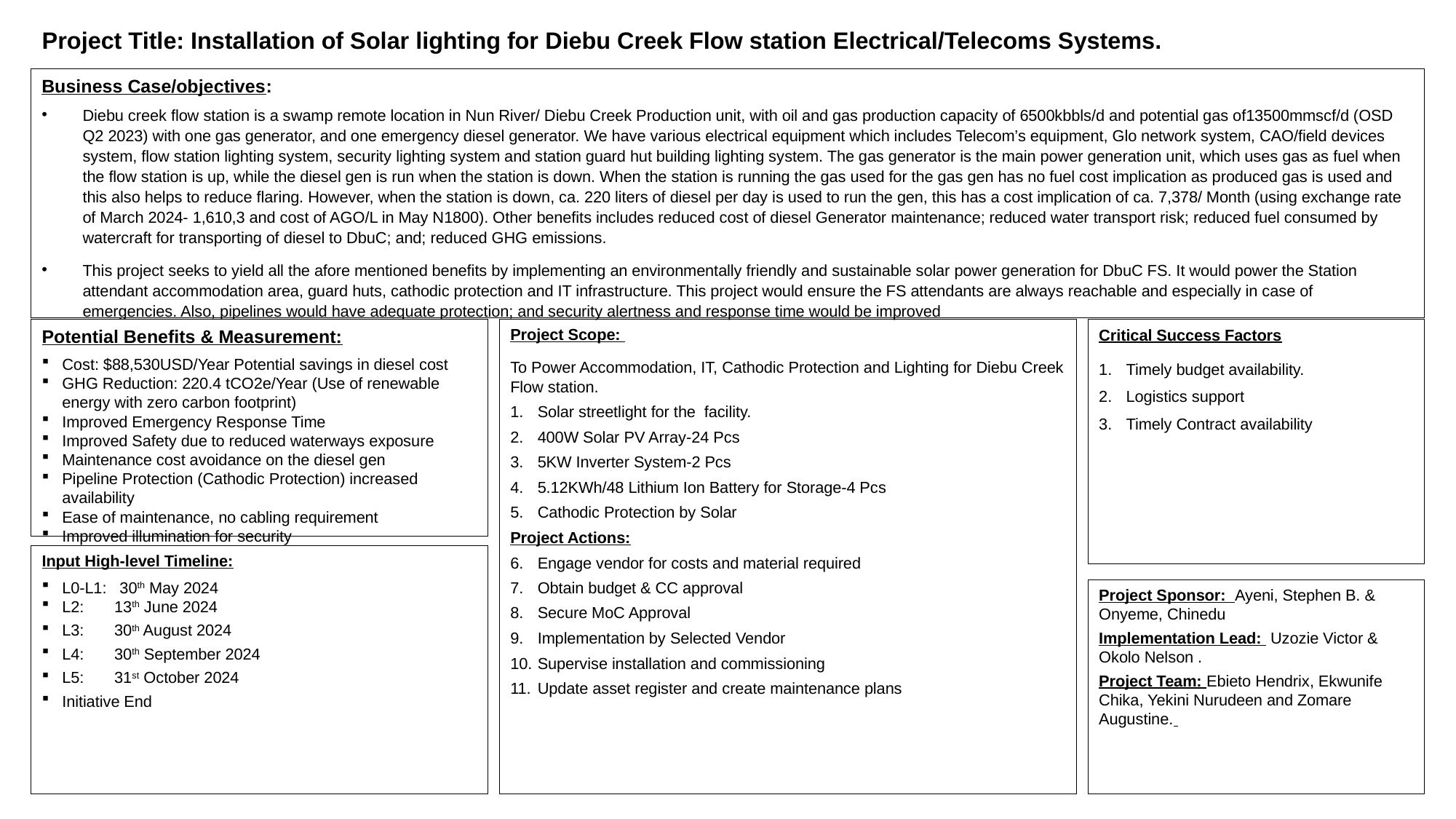

Project Title: Installation of Solar lighting for Diebu Creek Flow station Electrical/Telecoms Systems.
Business Case/objectives:
Diebu creek flow station is a swamp remote location in Nun River/ Diebu Creek Production unit, with oil and gas production capacity of 6500kbbls/d and potential gas of13500mmscf/d (OSD Q2 2023) with one gas generator, and one emergency diesel generator. We have various electrical equipment which includes Telecom’s equipment, Glo network system, CAO/field devices system, flow station lighting system, security lighting system and station guard hut building lighting system. The gas generator is the main power generation unit, which uses gas as fuel when the flow station is up, while the diesel gen is run when the station is down. When the station is running the gas used for the gas gen has no fuel cost implication as produced gas is used and this also helps to reduce flaring. However, when the station is down, ca. 220 liters of diesel per day is used to run the gen, this has a cost implication of ca. 7,378/ Month (using exchange rate of March 2024- 1,610,3 and cost of AGO/L in May N1800). Other benefits includes reduced cost of diesel Generator maintenance; reduced water transport risk; reduced fuel consumed by watercraft for transporting of diesel to DbuC; and; reduced GHG emissions.
This project seeks to yield all the afore mentioned benefits by implementing an environmentally friendly and sustainable solar power generation for DbuC FS. It would power the Station attendant accommodation area, guard huts, cathodic protection and IT infrastructure. This project would ensure the FS attendants are always reachable and especially in case of emergencies. Also, pipelines would have adequate protection; and security alertness and response time would be improved

Potential Benefits & Measurement:
Cost: $88,530USD/Year Potential savings in diesel cost
GHG Reduction: 220.4 tCO2e/Year (Use of renewable energy with zero carbon footprint)
Improved Emergency Response Time
Improved Safety due to reduced waterways exposure
Maintenance cost avoidance on the diesel gen
Pipeline Protection (Cathodic Protection) increased availability
Ease of maintenance, no cabling requirement
Improved illumination for security

Project Scope:
To Power Accommodation, IT, Cathodic Protection and Lighting for Diebu Creek Flow station.
Solar streetlight for the  facility.
400W Solar PV Array-24 Pcs
5KW Inverter System-2 Pcs
5.12KWh/48 Lithium Ion Battery for Storage-4 Pcs
Cathodic Protection by Solar
Project Actions:
Engage vendor for costs and material required
Obtain budget & CC approval
Secure MoC Approval
Implementation by Selected Vendor
Supervise installation and commissioning
Update asset register and create maintenance plans

Critical Success Factors
Timely budget availability.
Logistics support
Timely Contract availability
Input High-level Timeline:
L0-L1:   30th May 2024
L2:       13th June 2024
L3:       30th August 2024
L4:       30th September 2024
L5:       31st October 2024
Initiative End

Project Sponsor:  Ayeni, Stephen B. & Onyeme, Chinedu
Implementation Lead:  Uzozie Victor & Okolo Nelson .
Project Team: Ebieto Hendrix, Ekwunife Chika, Yekini Nurudeen and Zomare Augustine.